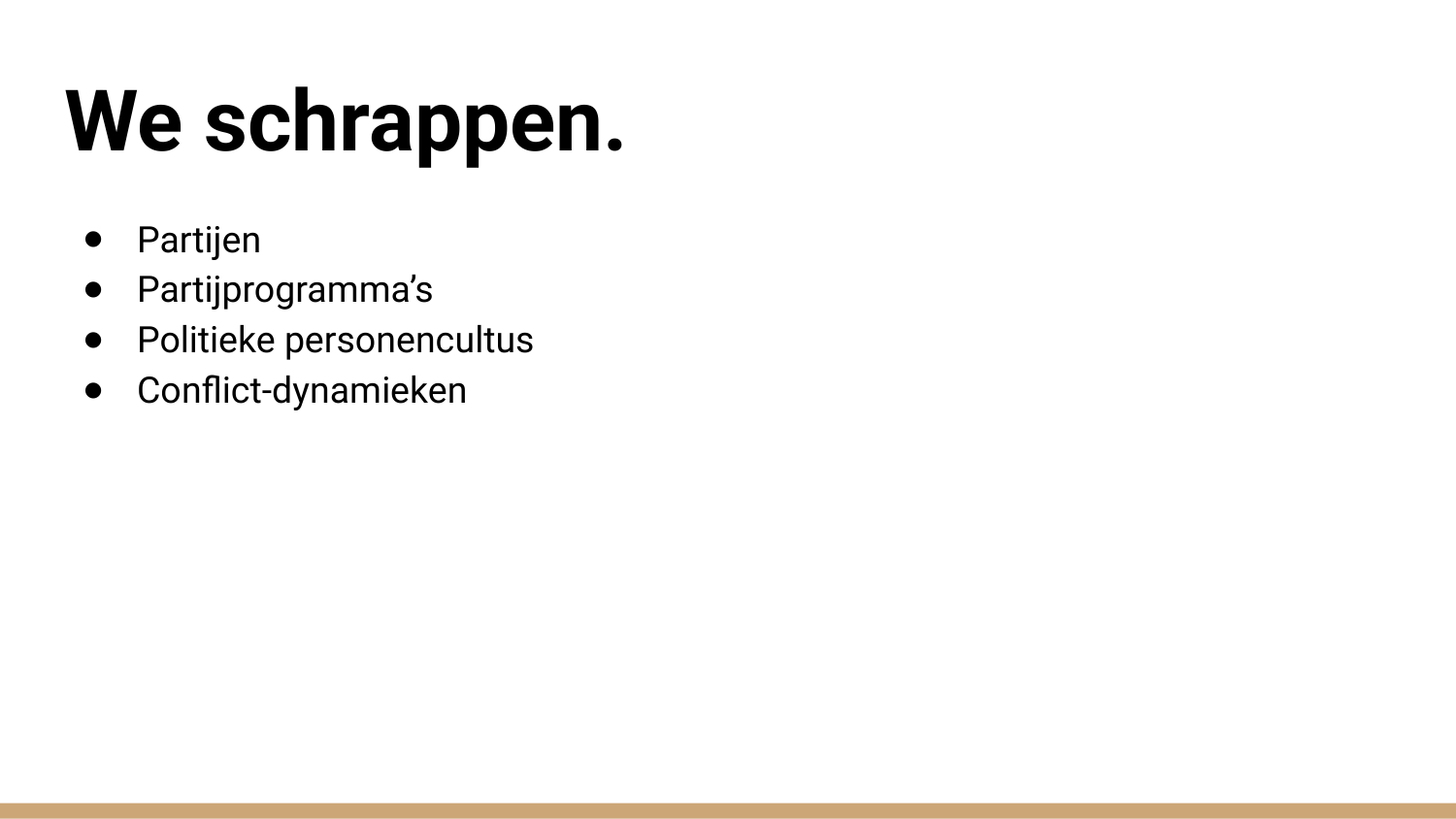

# We schrappen.
Partijen
Partijprogramma’s
Politieke personencultus
Conflict-dynamieken